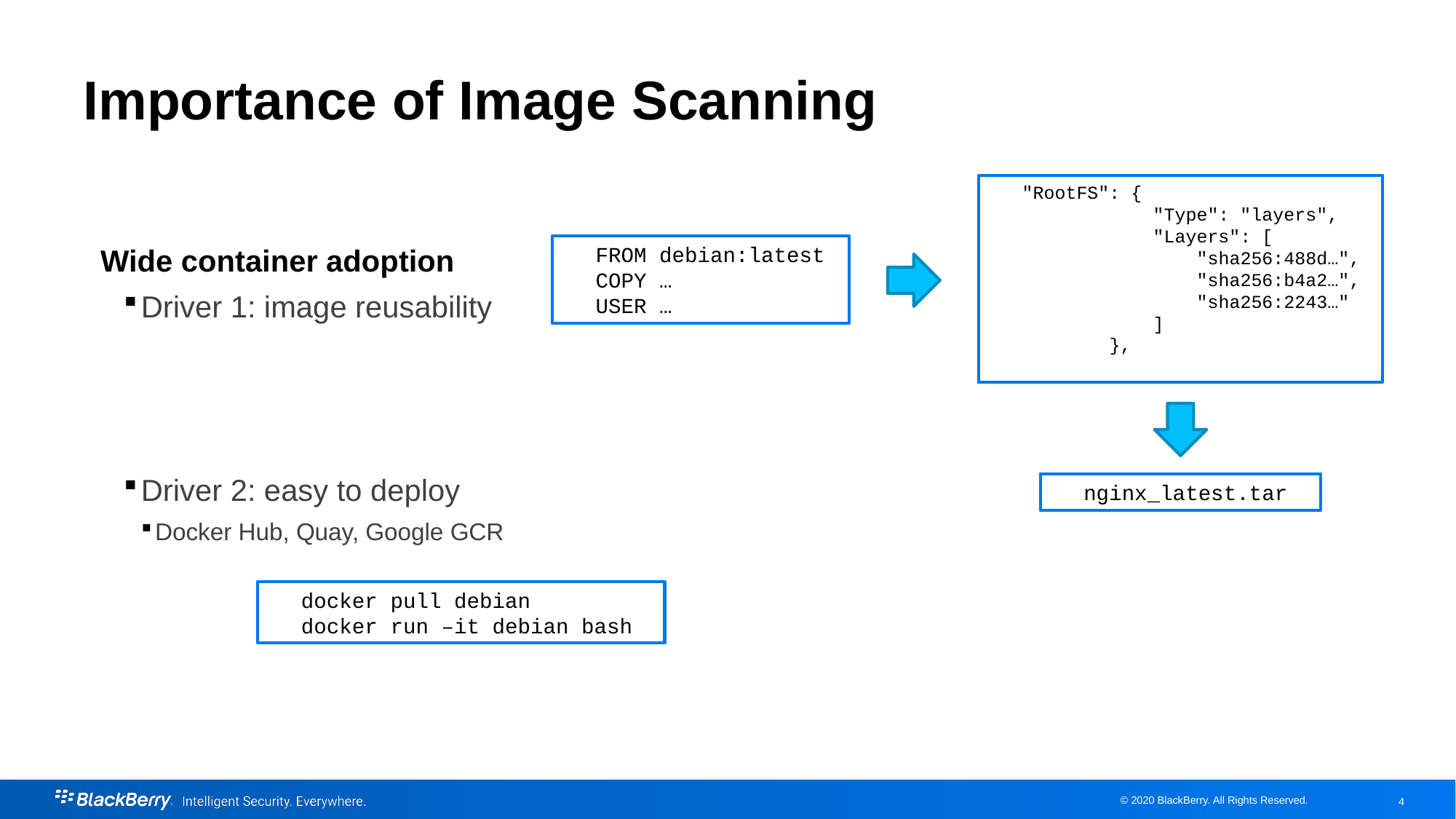

# Importance of Image Scanning
"RootFS": {
            "Type": "layers",
            "Layers": [
                "sha256:488d…",
                "sha256:b4a2…",
                "sha256:2243…"
            ]
        },

Wide container adoption
Driver 1: image reusability

Driver 2: easy to deploy
Docker Hub, Quay, Google GCR
FROM debian:latest
COPY …
USER …

nginx_latest.tar
docker pull debian
docker run –it debian bash